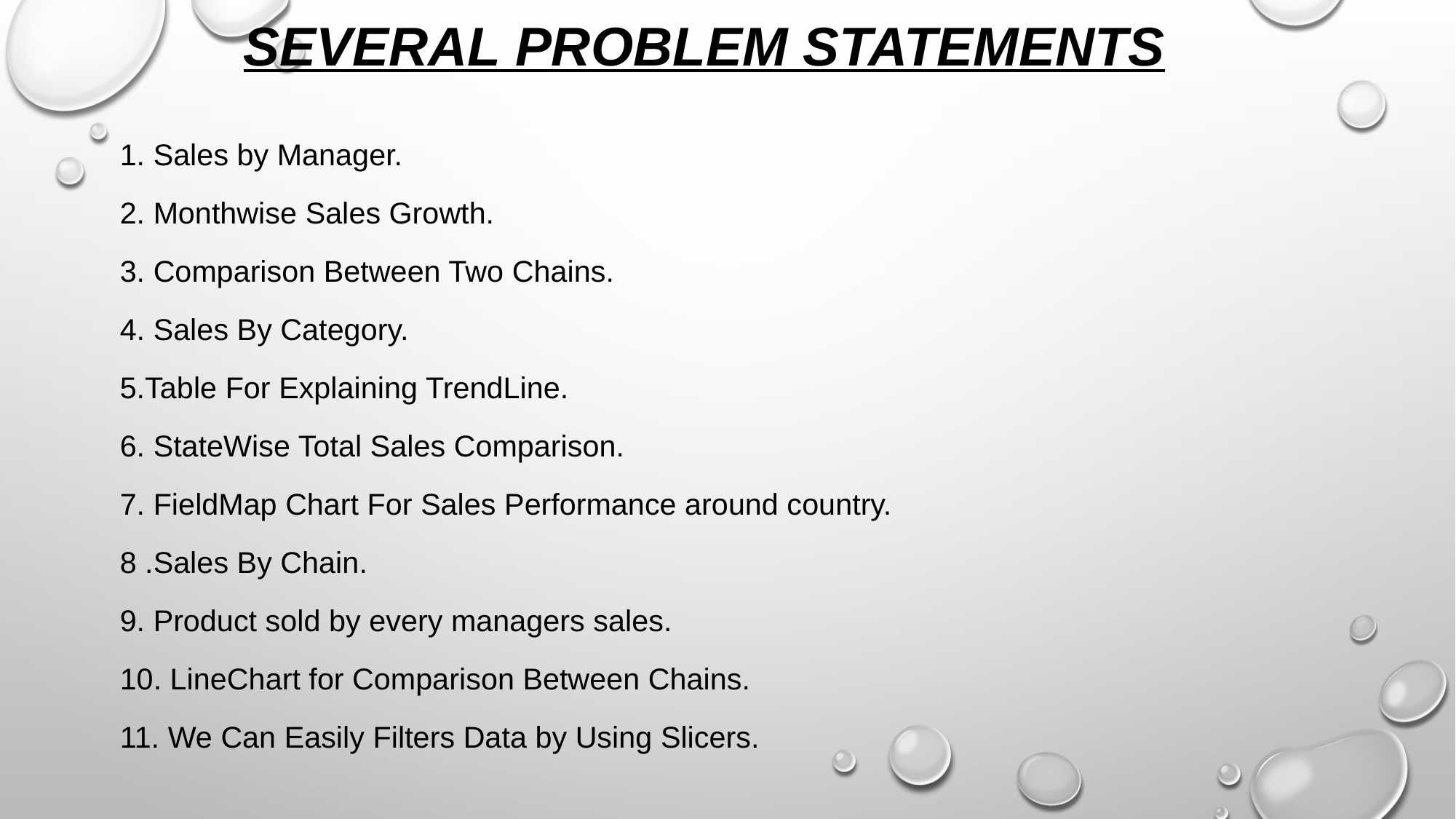

# Several problem statements
1. Sales by Manager.
2. Monthwise Sales Growth.
3. Comparison Between Two Chains.
4. Sales By Category.
5.Table For Explaining TrendLine.
6. StateWise Total Sales Comparison.
7. FieldMap Chart For Sales Performance around country.
8 .Sales By Chain.
9. Product sold by every managers sales.
10. LineChart for Comparison Between Chains.
11. We Can Easily Filters Data by Using Slicers.